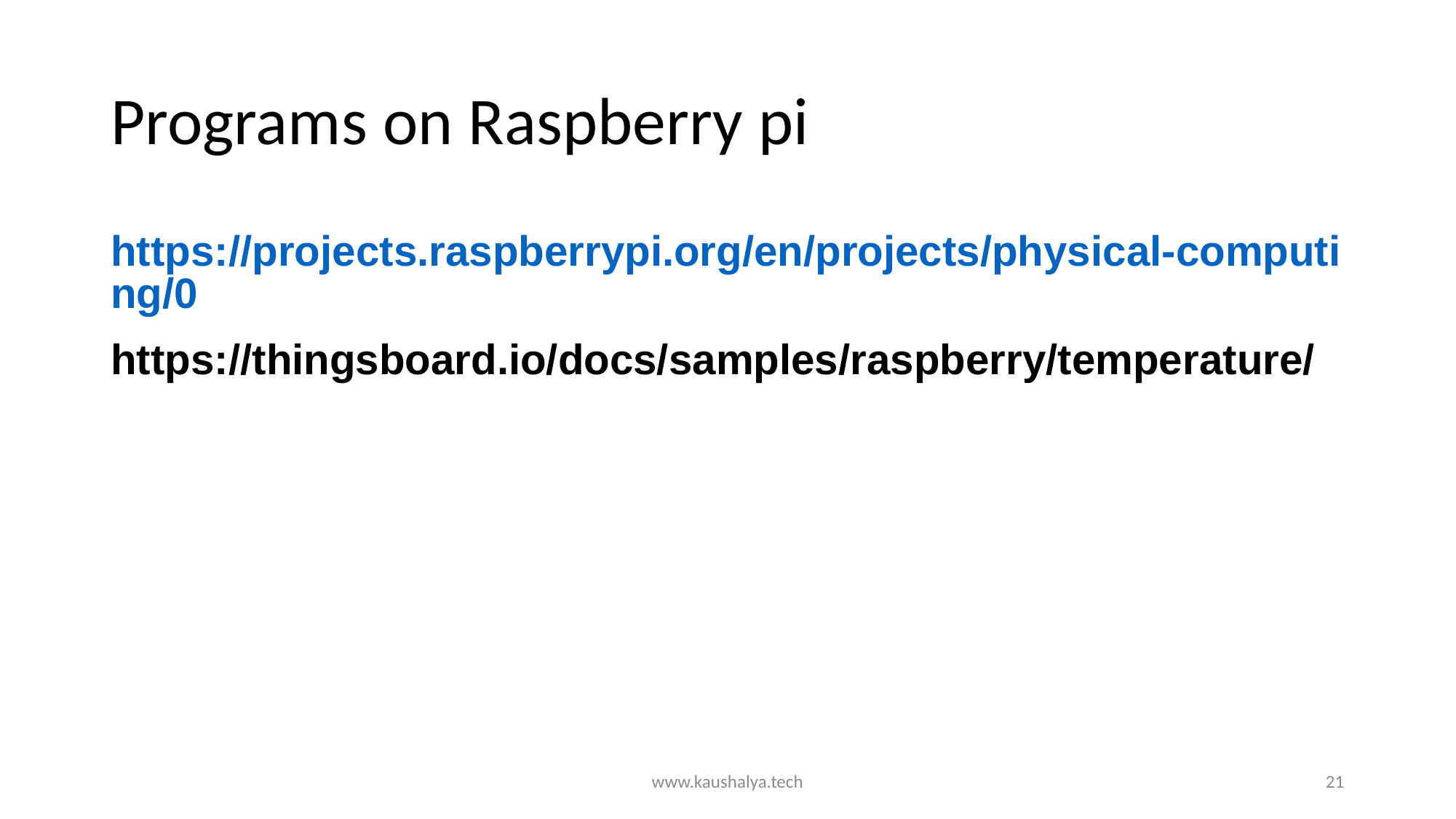

# Programs on Raspberry pi
https://projects.raspberrypi.org/en/projects/physical-computing/0
https://thingsboard.io/docs/samples/raspberry/temperature/

www.kaushalya.tech
21